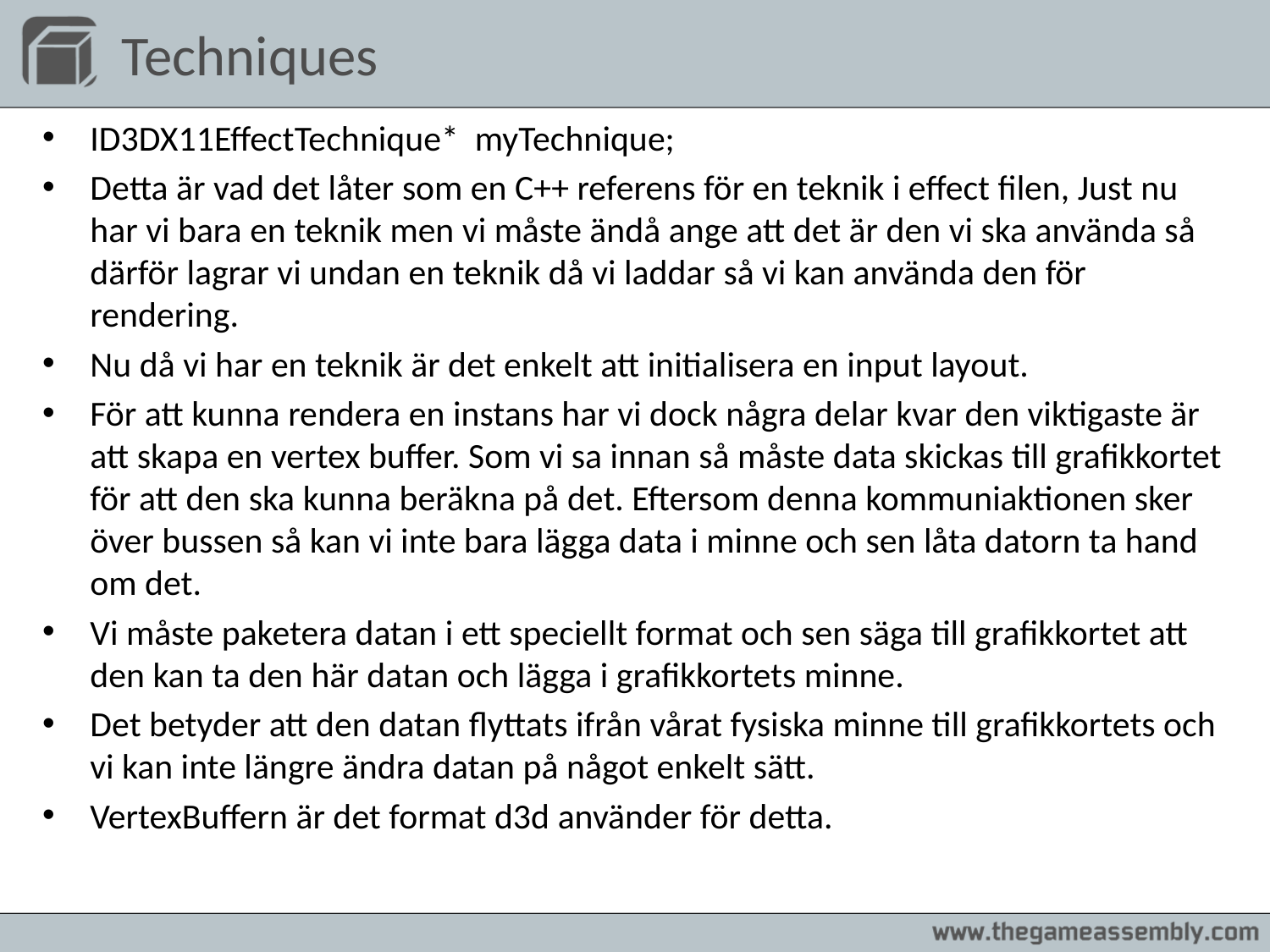

# Techniques
ID3DX11EffectTechnique*  myTechnique;
Detta är vad det låter som en C++ referens för en teknik i effect filen, Just nu har vi bara en teknik men vi måste ändå ange att det är den vi ska använda så därför lagrar vi undan en teknik då vi laddar så vi kan använda den för rendering.
Nu då vi har en teknik är det enkelt att initialisera en input layout.
För att kunna rendera en instans har vi dock några delar kvar den viktigaste är att skapa en vertex buffer. Som vi sa innan så måste data skickas till grafikkortet för att den ska kunna beräkna på det. Eftersom denna kommuniaktionen sker över bussen så kan vi inte bara lägga data i minne och sen låta datorn ta hand om det.
Vi måste paketera datan i ett speciellt format och sen säga till grafikkortet att den kan ta den här datan och lägga i grafikkortets minne.
Det betyder att den datan flyttats ifrån vårat fysiska minne till grafikkortets och vi kan inte längre ändra datan på något enkelt sätt.
VertexBuffern är det format d3d använder för detta.